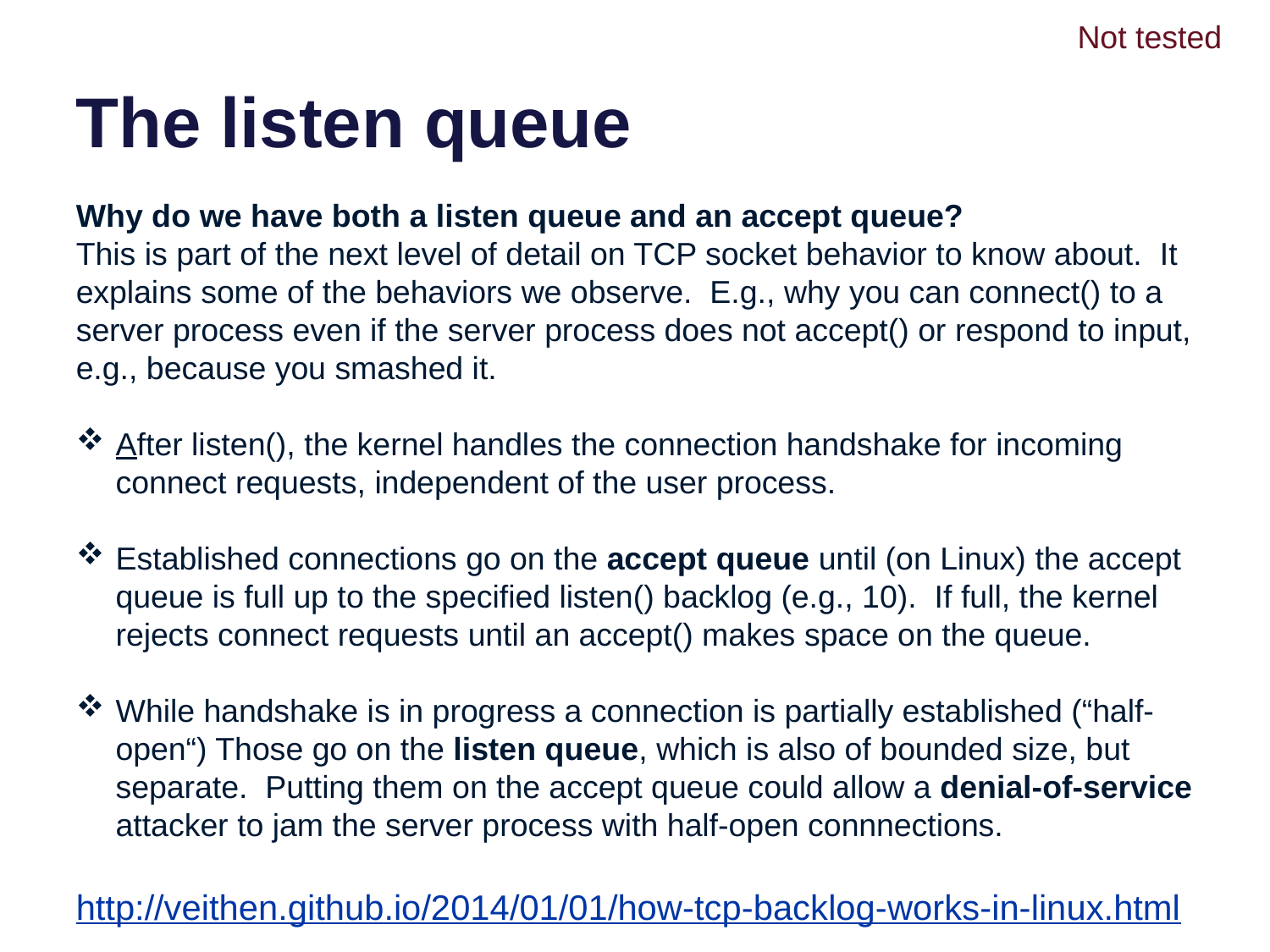

# The listen queue
Not tested
Why do we have both a listen queue and an accept queue?
This is part of the next level of detail on TCP socket behavior to know about.  It explains some of the behaviors we observe.  E.g., why you can connect() to a server process even if the server process does not accept() or respond to input, e.g., because you smashed it.

After listen(), the kernel handles the connection handshake for incoming connect requests, independent of the user process.

Established connections go on the accept queue until (on Linux) the accept queue is full up to the specified listen() backlog (e.g., 10).  If full, the kernel rejects connect requests until an accept() makes space on the queue.

While handshake is in progress a connection is partially established (“half-open“) Those go on the listen queue, which is also of bounded size, but separate.  Putting them on the accept queue could allow a denial-of-service attacker to jam the server process with half-open connnections.

http://veithen.github.io/2014/01/01/how-tcp-backlog-works-in-linux.html